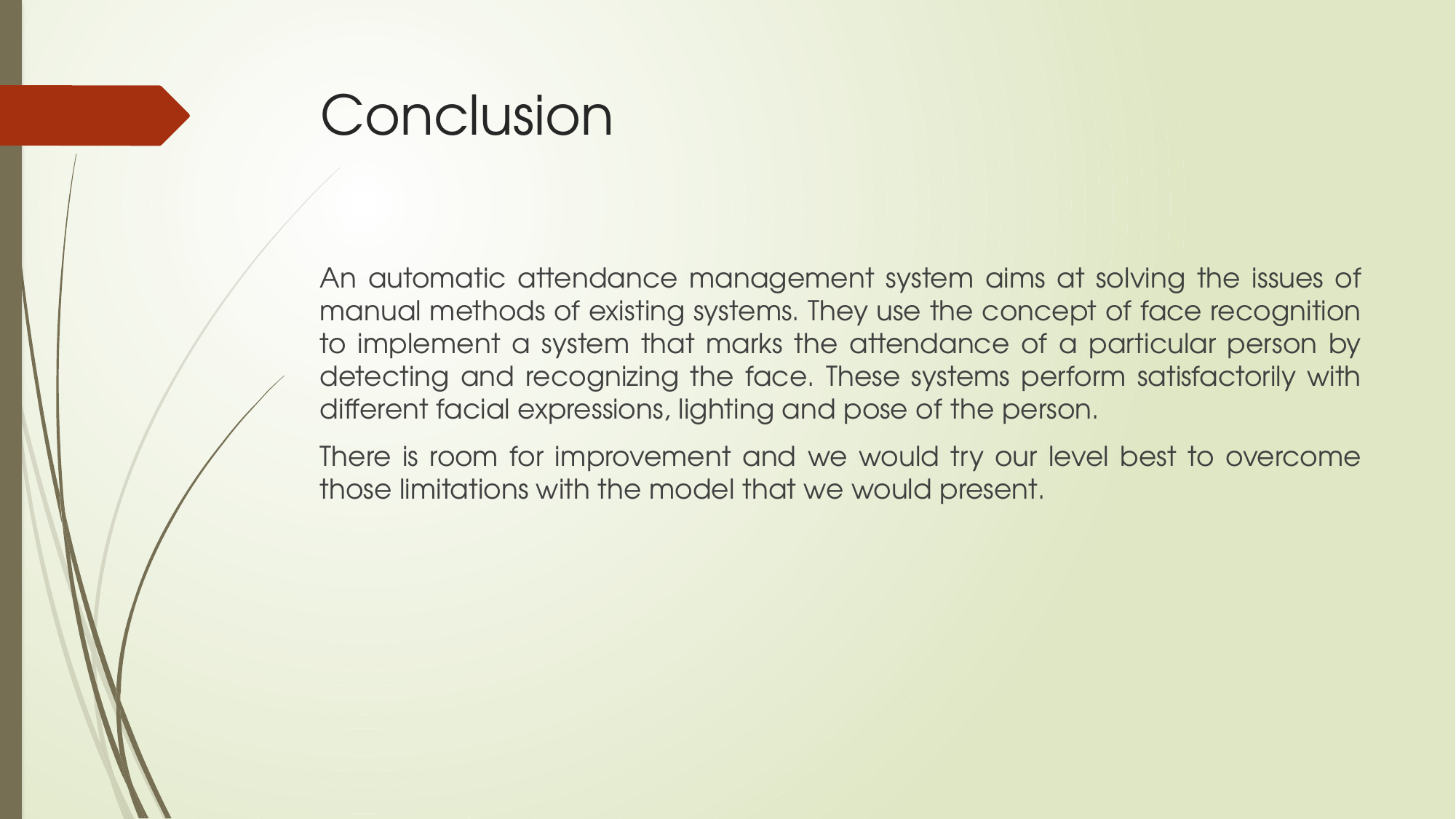

# Conclusion
An automatic attendance management system aims at solving the issues of manual methods of existing systems. They use the concept of face recognition to implement a system that marks the attendance of a particular person by detecting and recognizing the face. These systems perform satisfactorily with different facial expressions, lighting and pose of the person.
There is room for improvement and we would try our level best to overcome those limitations with the model that we would present.